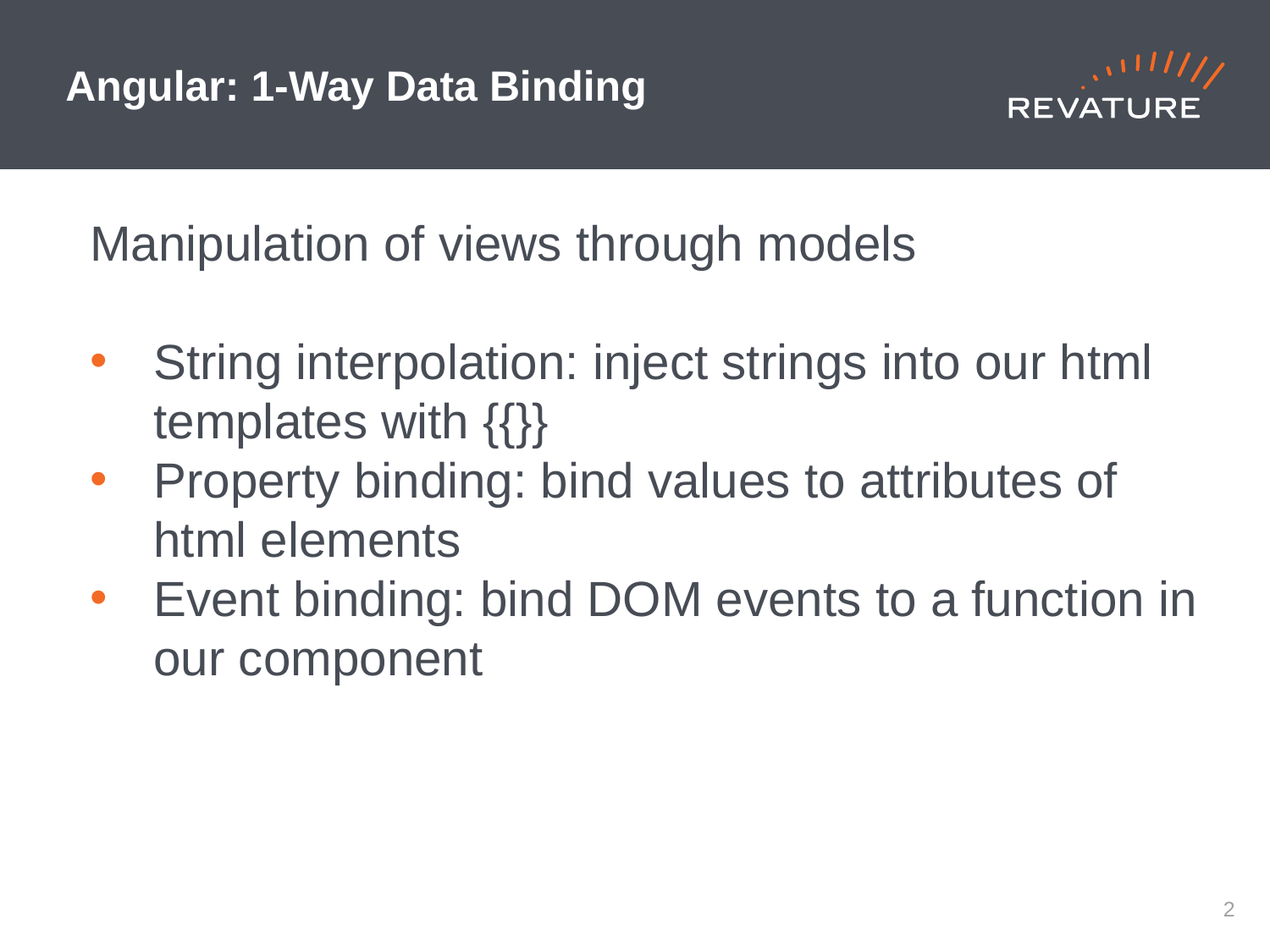

# Angular: 1-Way Data Binding
Manipulation of views through models

String interpolation: inject strings into our html templates with {{}}
Property binding: bind values to attributes of html elements
Event binding: bind DOM events to a function in our component
2